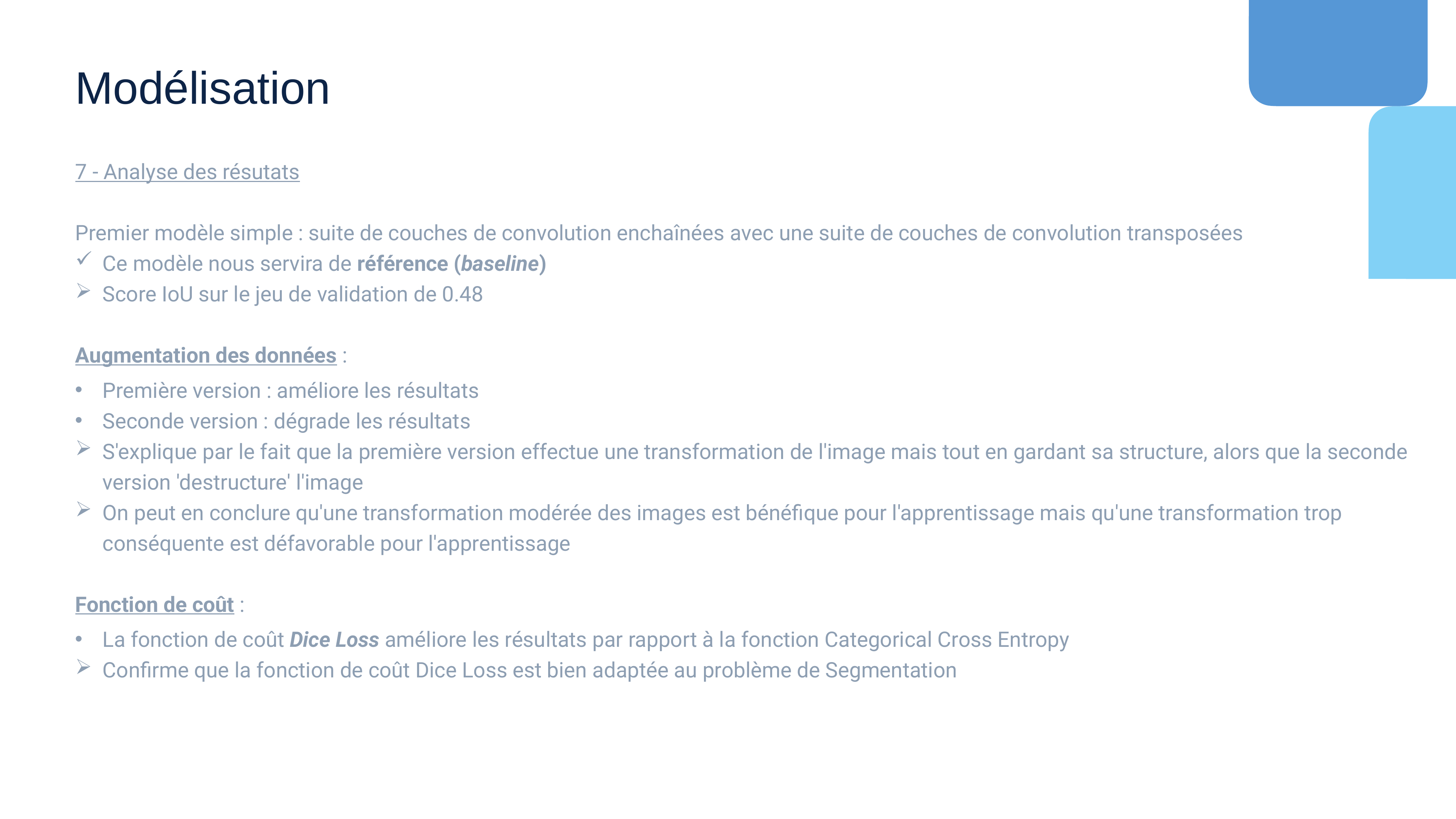

Modélisation

7 - Analyse des résutats

Premier modèle simple : suite de couches de convolution enchaînées avec une suite de couches de convolution transposées
Ce modèle nous servira de référence (baseline)
Score IoU sur le jeu de validation de 0.48
Augmentation des données :
Première version : améliore les résultats
Seconde version : dégrade les résultats
S'explique par le fait que la première version effectue une transformation de l'image mais tout en gardant sa structure, alors que la seconde version 'destructure' l'image
On peut en conclure qu'une transformation modérée des images est bénéfique pour l'apprentissage mais qu'une transformation trop conséquente est défavorable pour l'apprentissage

Fonction de coût :
La fonction de coût Dice Loss améliore les résultats par rapport à la fonction Categorical Cross Entropy
Confirme que la fonction de coût Dice Loss est bien adaptée au problème de Segmentation